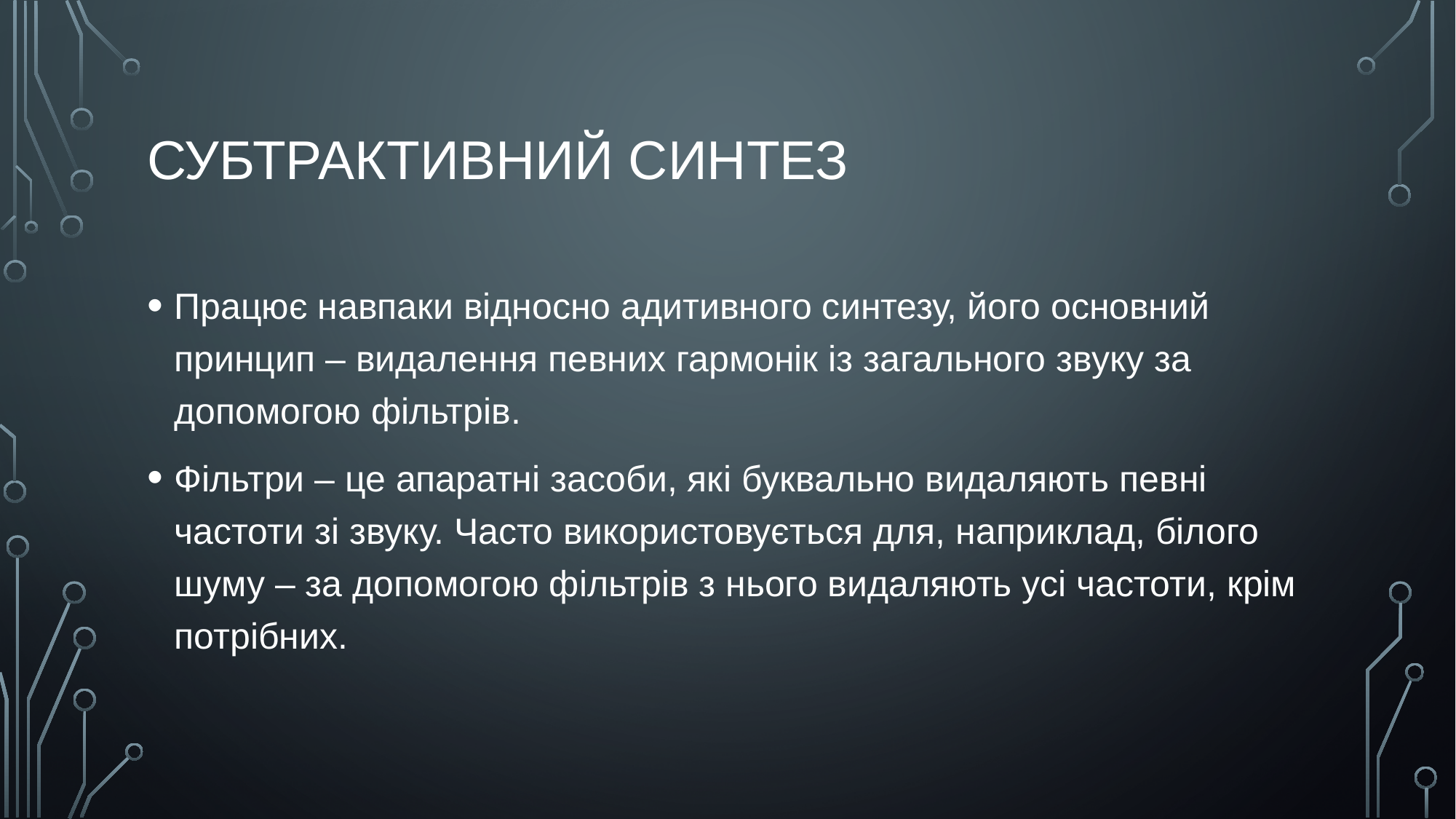

# Субтрактивний синтез
Працює навпаки відносно адитивного синтезу, його основний принцип – видалення певних гармонік із загального звуку за допомогою фільтрів.
Фільтри – це апаратні засоби, які буквально видаляють певні частоти зі звуку. Часто використовується для, наприклад, білого шуму – за допомогою фільтрів з нього видаляють усі частоти, крім потрібних.